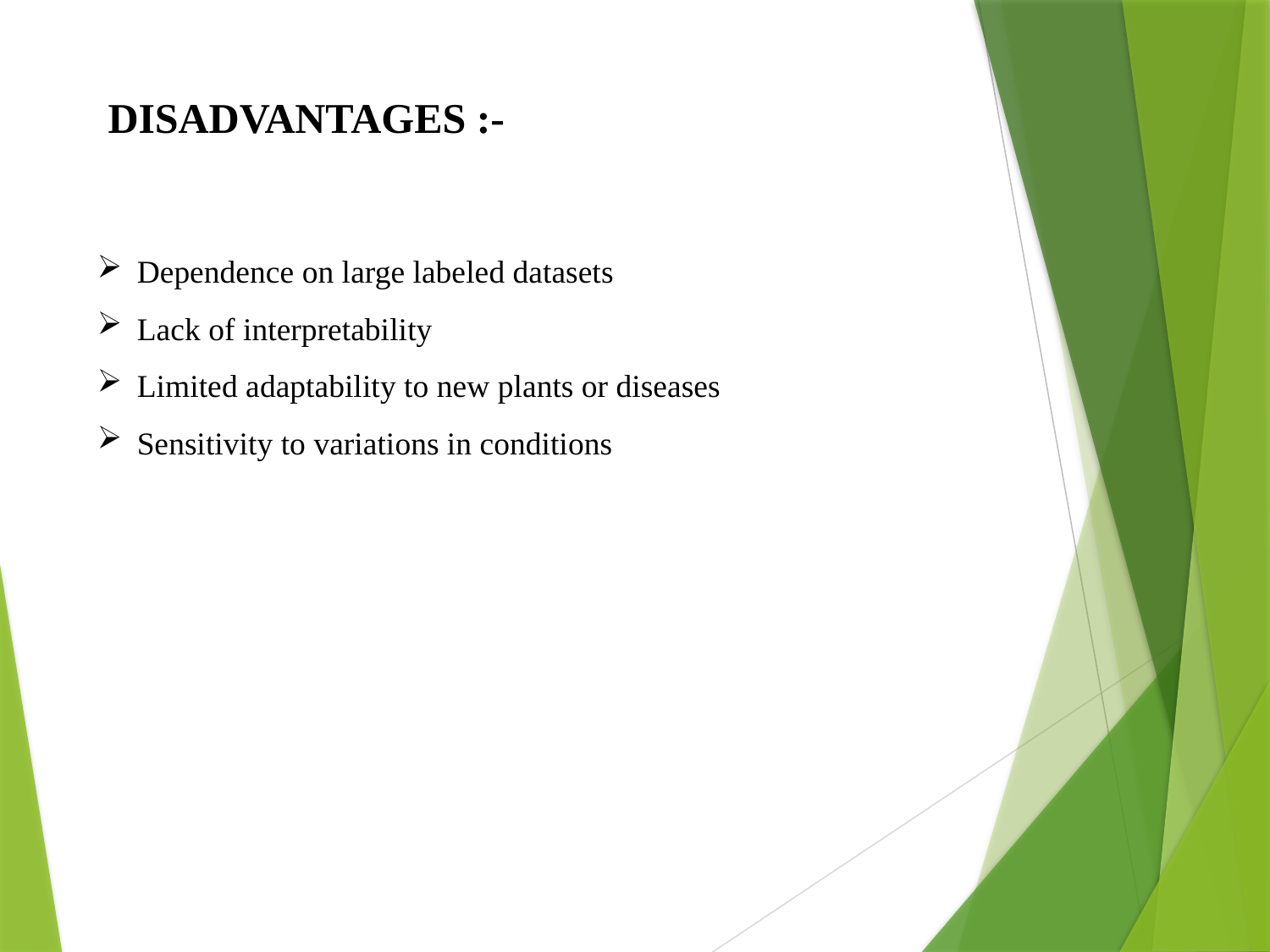

# DISADVANTAGES :-
Dependence on large labeled datasets
Lack of interpretability
Limited adaptability to new plants or diseases
Sensitivity to variations in conditions